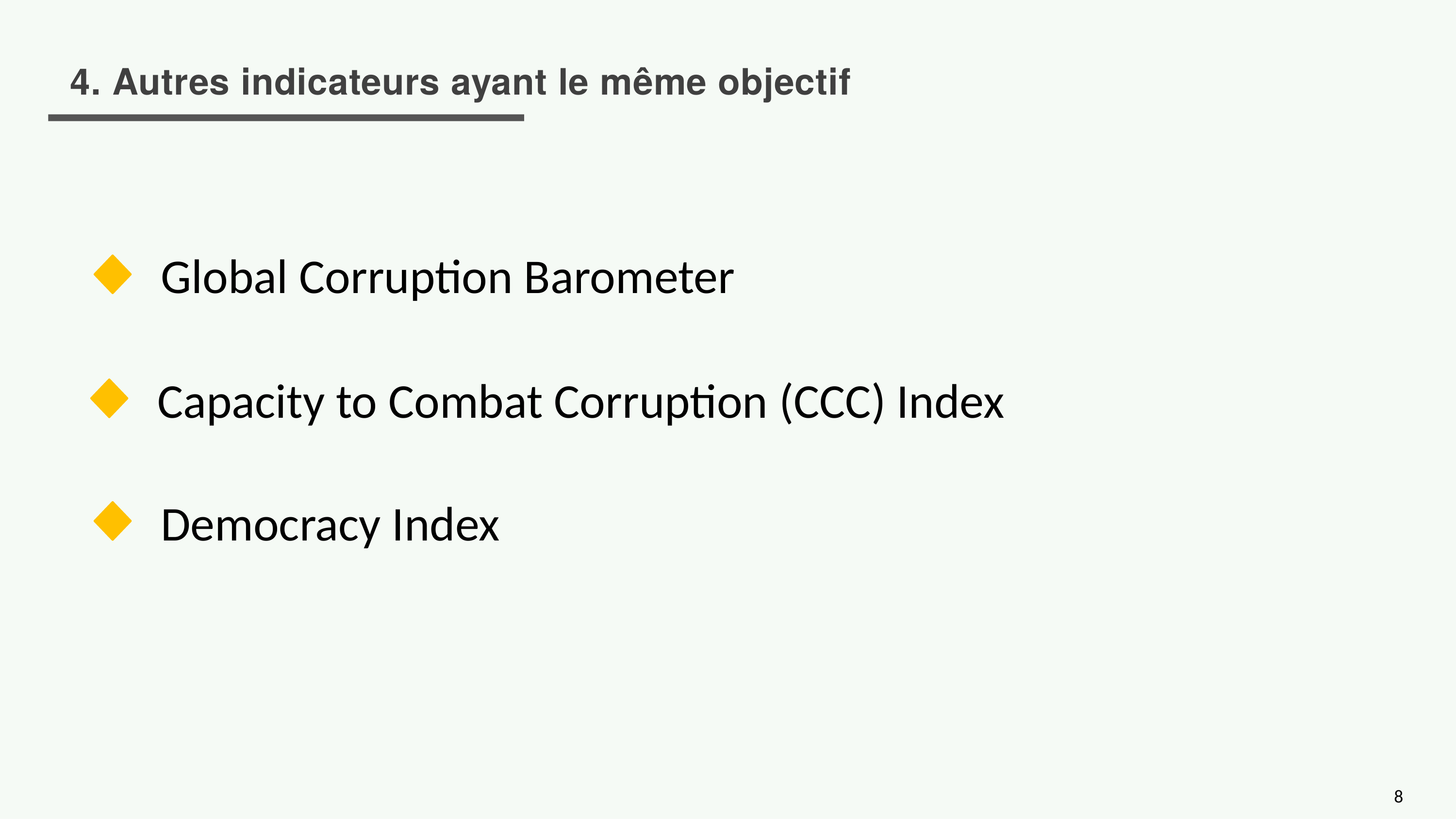

4. Autres indicateurs ayant le même objectif

Global Corruption Barometer

Capacity to Combat Corruption (CCC) Index

Democracy Index

8